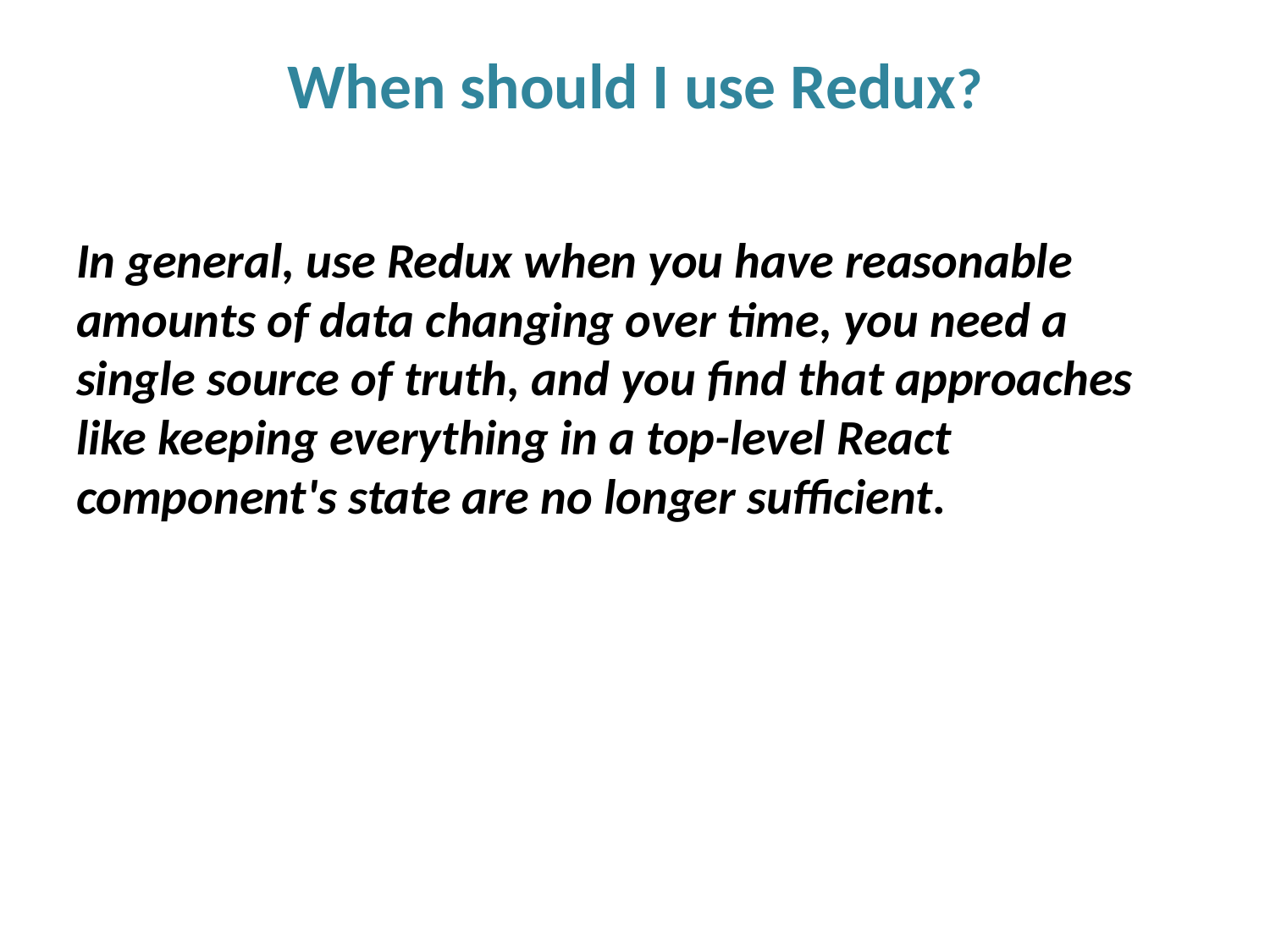

# When should I use Redux?
In general, use Redux when you have reasonable amounts of data changing over time, you need a single source of truth, and you find that approaches like keeping everything in a top-level React component's state are no longer sufficient.